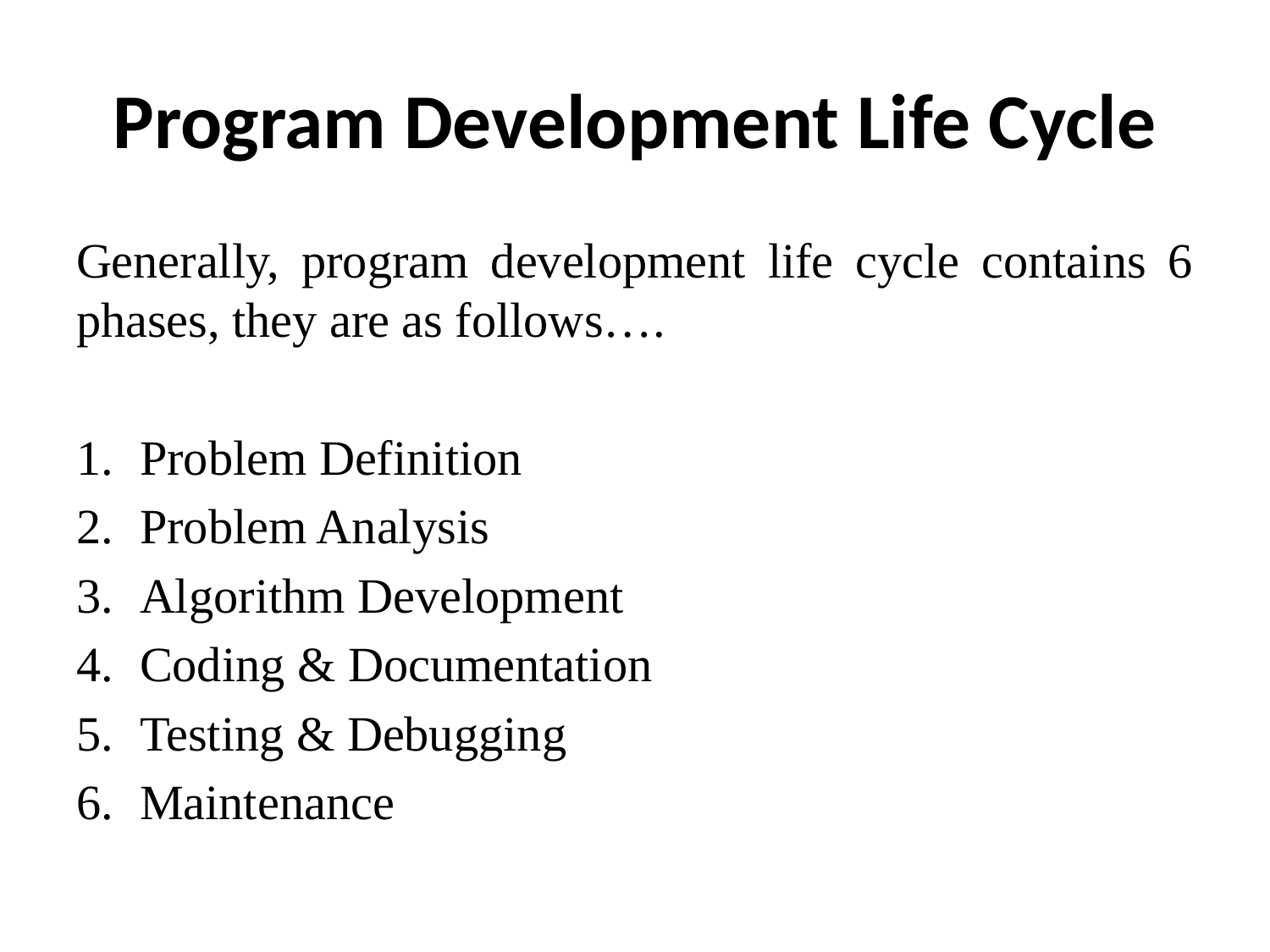

# Program Development Life Cycle
Generally, program development life cycle contains 6 phases, they are as follows….

Problem Definition
Problem Analysis
Algorithm Development
Coding & Documentation
Testing & Debugging
Maintenance